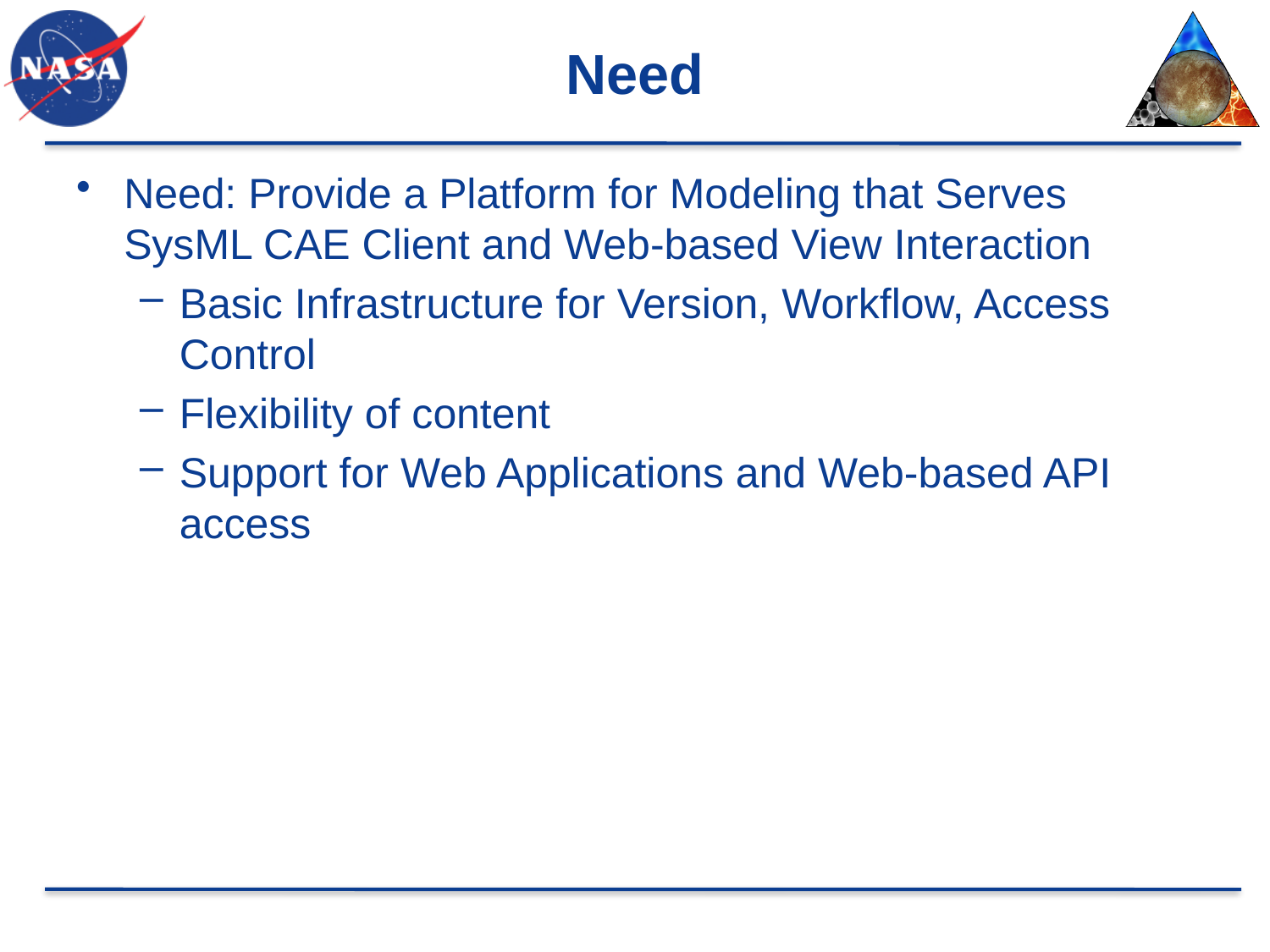

# Need
Need: Provide a Platform for Modeling that Serves SysML CAE Client and Web-based View Interaction
Basic Infrastructure for Version, Workflow, Access Control
Flexibility of content
Support for Web Applications and Web-based API access